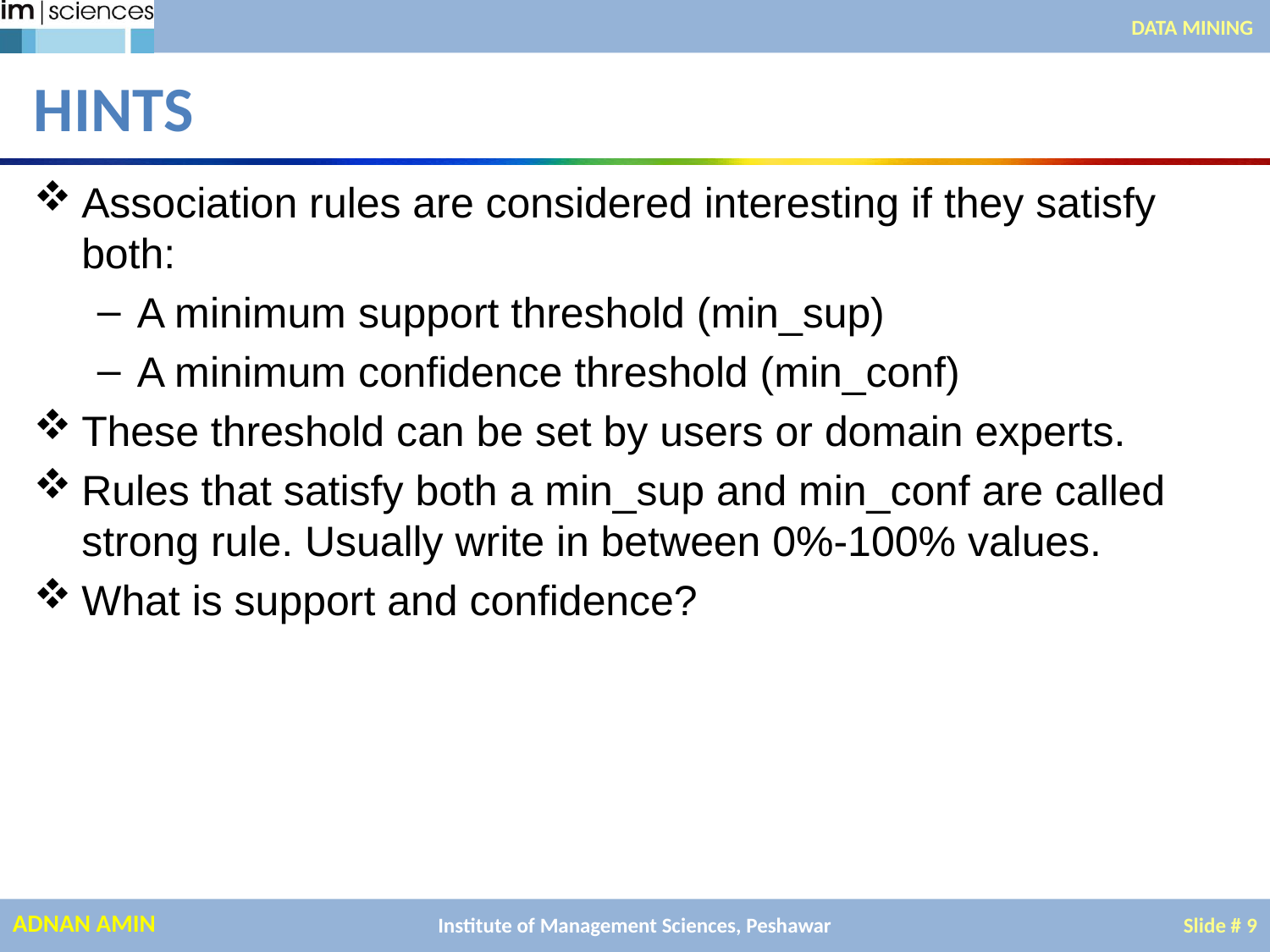

DATA MINING
# HINTS
Association rules are considered interesting if they satisfy both:
A minimum support threshold (min_sup)
A minimum confidence threshold (min_conf)
These threshold can be set by users or domain experts.
Rules that satisfy both a min_sup and min_conf are called strong rule. Usually write in between 0%-100% values.
What is support and confidence?

Institute of Management Sciences, Peshawar
Slide # 9